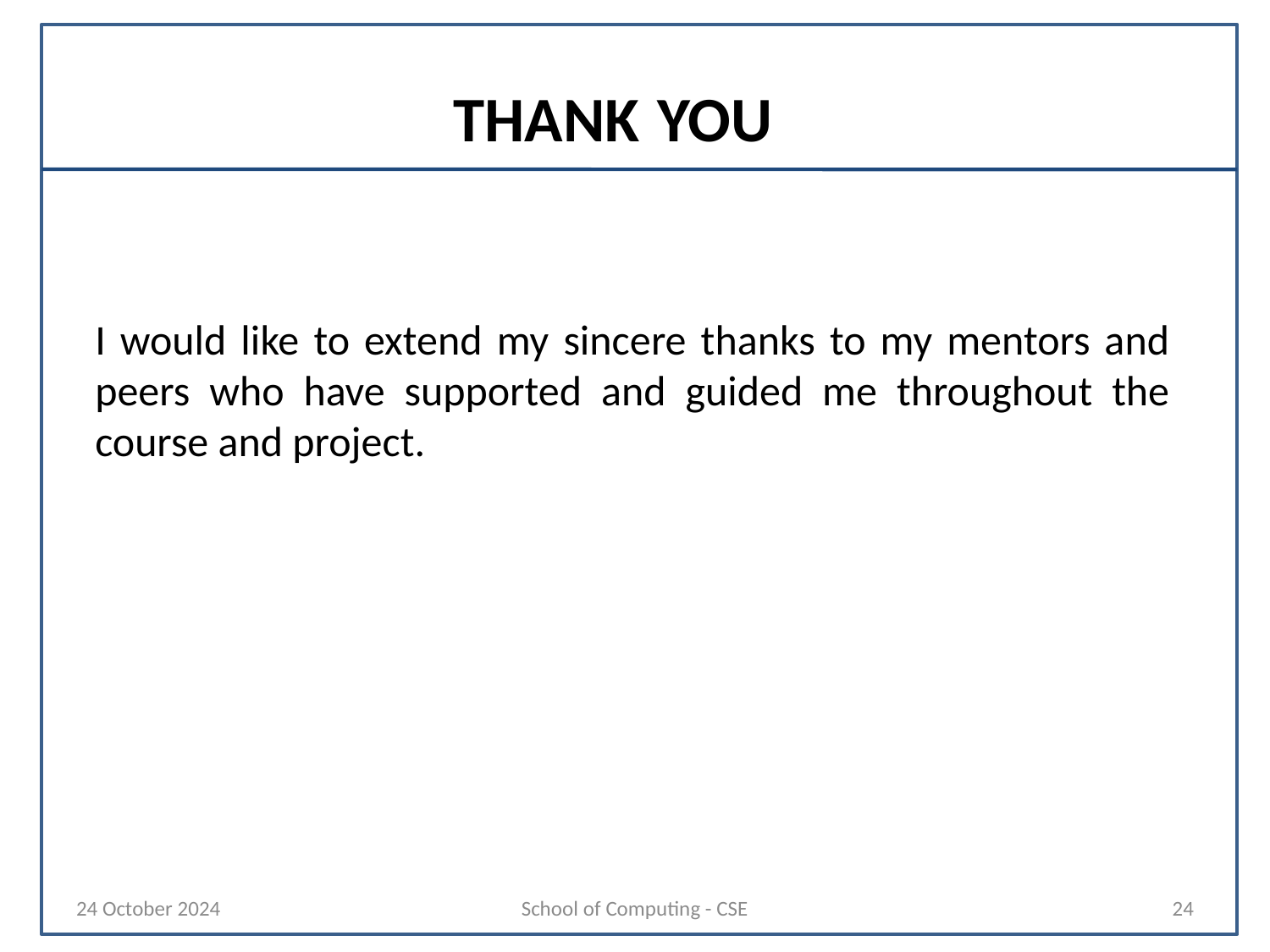

# THANK YOU
I would like to extend my sincere thanks to my mentors and peers who have supported and guided me throughout the course and project.
24 October 2024
School of Computing - CSE
24